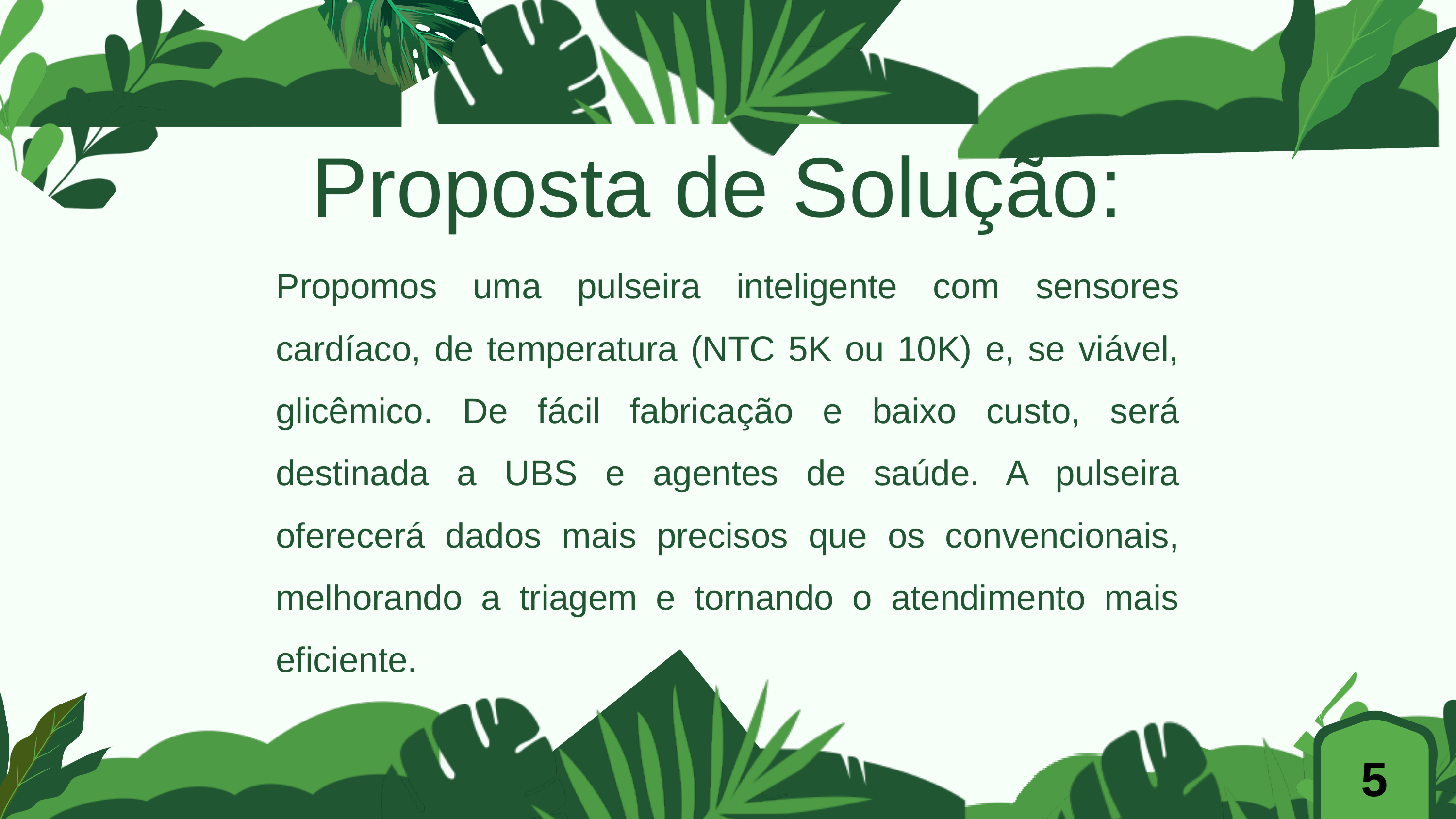

Proposta de Solução:
Propomos uma pulseira inteligente com sensores cardíaco, de temperatura (NTC 5K ou 10K) e, se viável, glicêmico. De fácil fabricação e baixo custo, será destinada a UBS e agentes de saúde. A pulseira oferecerá dados mais precisos que os convencionais, melhorando a triagem e tornando o atendimento mais eficiente.

5